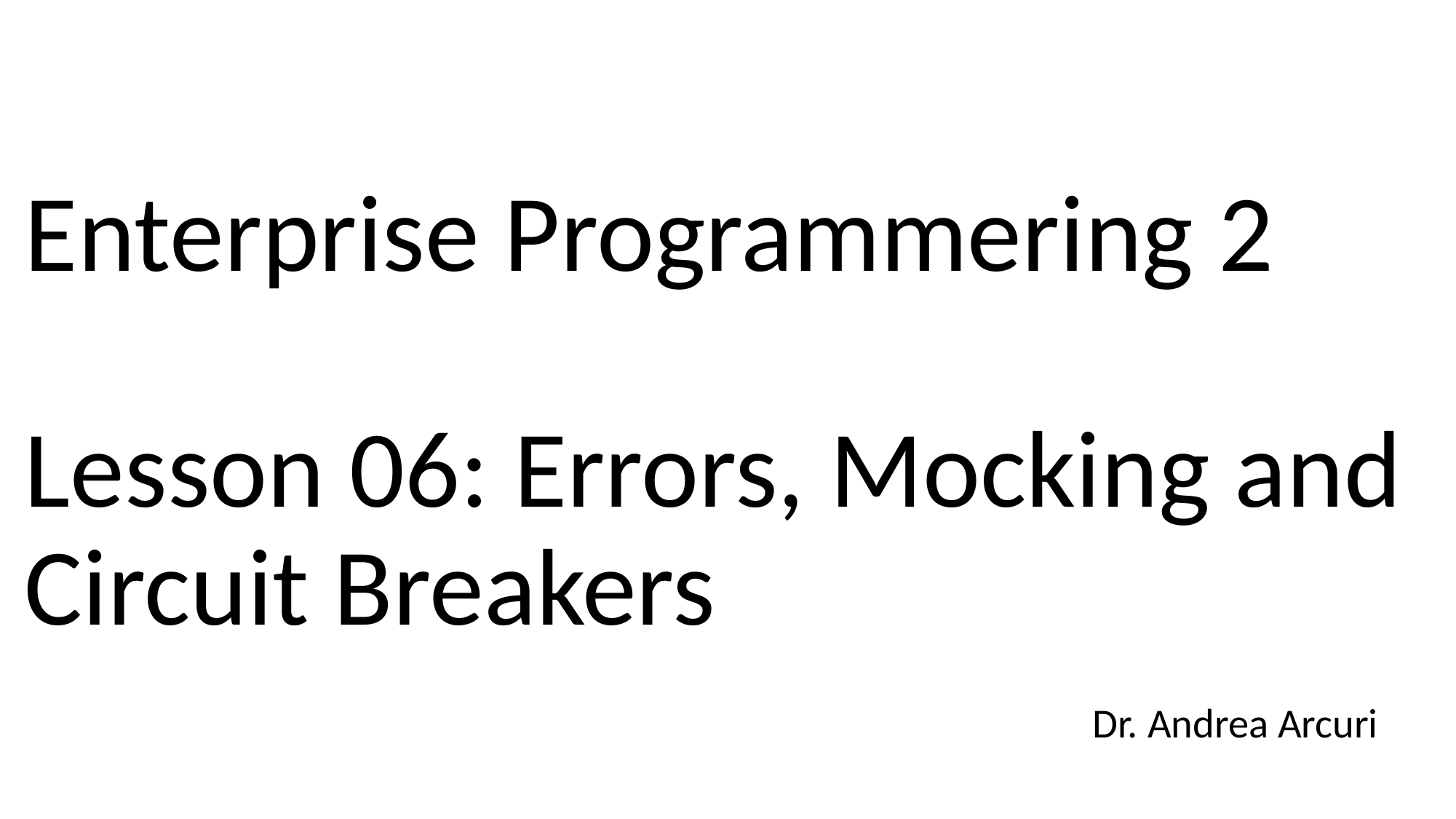

# Enterprise Programmering 2 Lesson 06: Errors, Mocking and Circuit Breakers
Dr. Andrea Arcuri